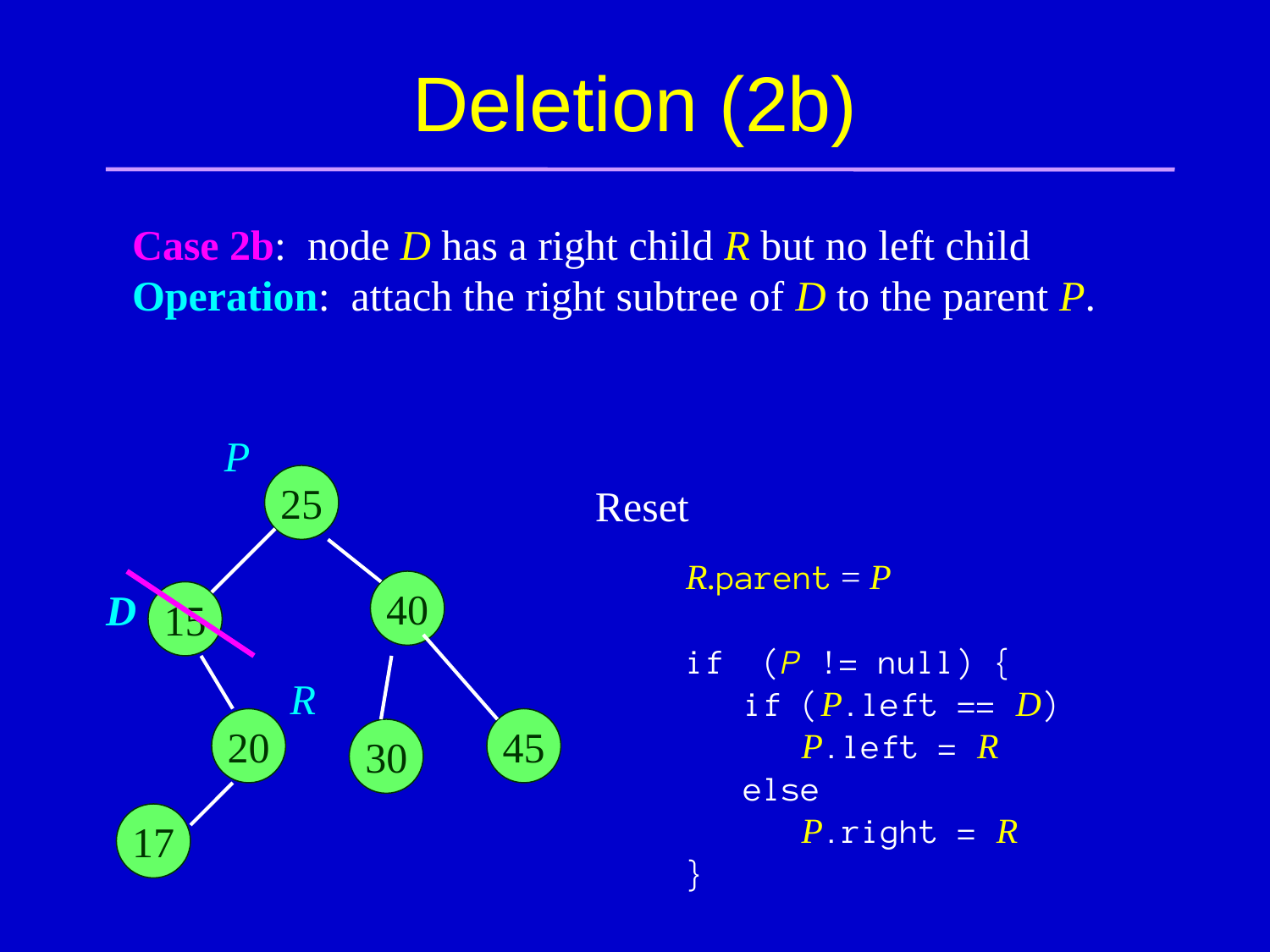

# Deletion (2b)

Case 2b:  node D has a right child R but no left child
Operation:  attach the right subtree of D to the parent P.
P
25
Reset

R.parent = P

if  (P != null) {
   if (P.left == D)
      P.left = R
   else
      P.right = R
}

40
D
15

R
20

17
45
30